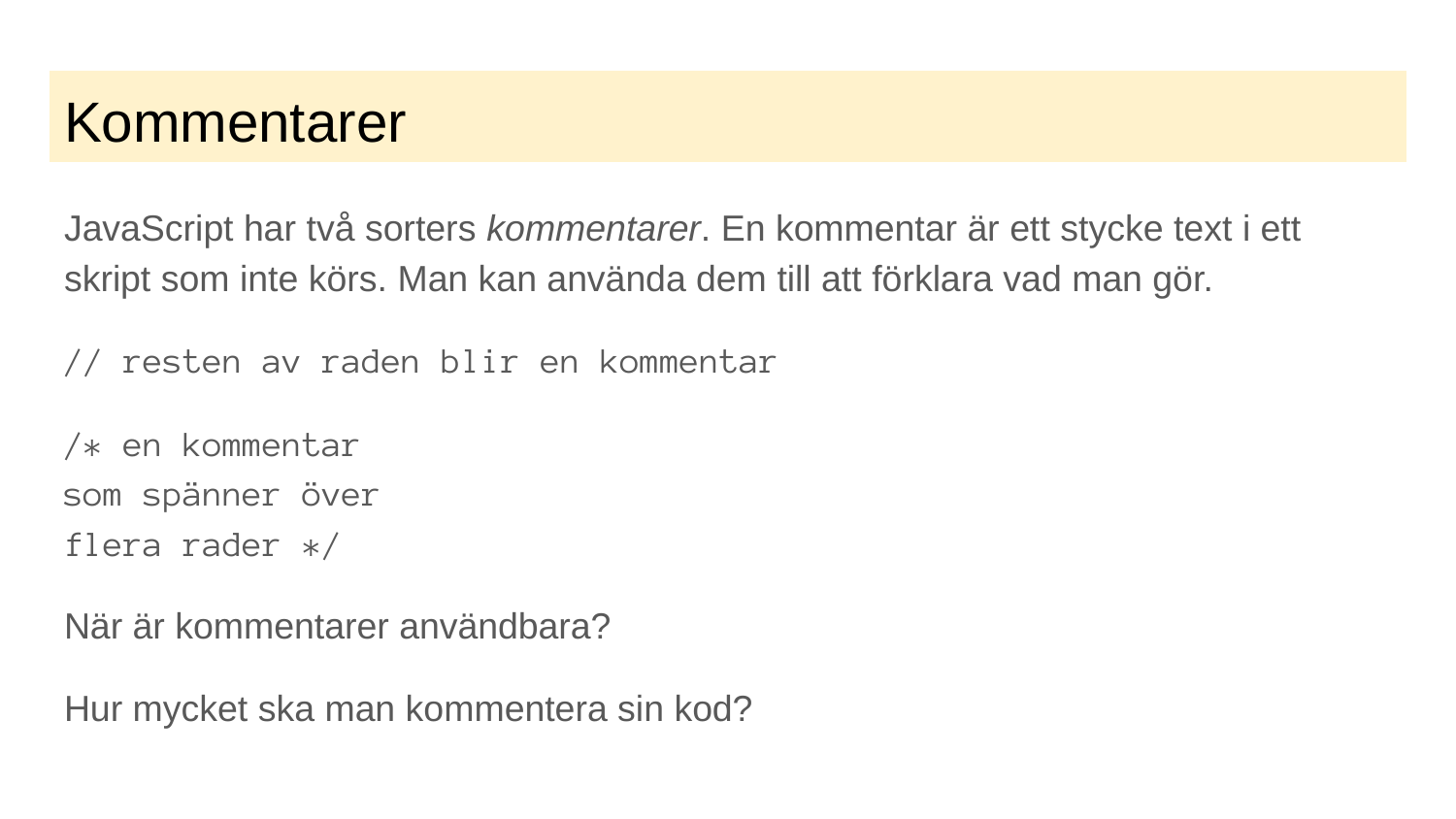

# Kommentarer
JavaScript har två sorters kommentarer. En kommentar är ett stycke text i ett skript som inte körs. Man kan använda dem till att förklara vad man gör.
// resten av raden blir en kommentar
/* en kommentar
som spänner över
flera rader */
När är kommentarer användbara?
Hur mycket ska man kommentera sin kod?